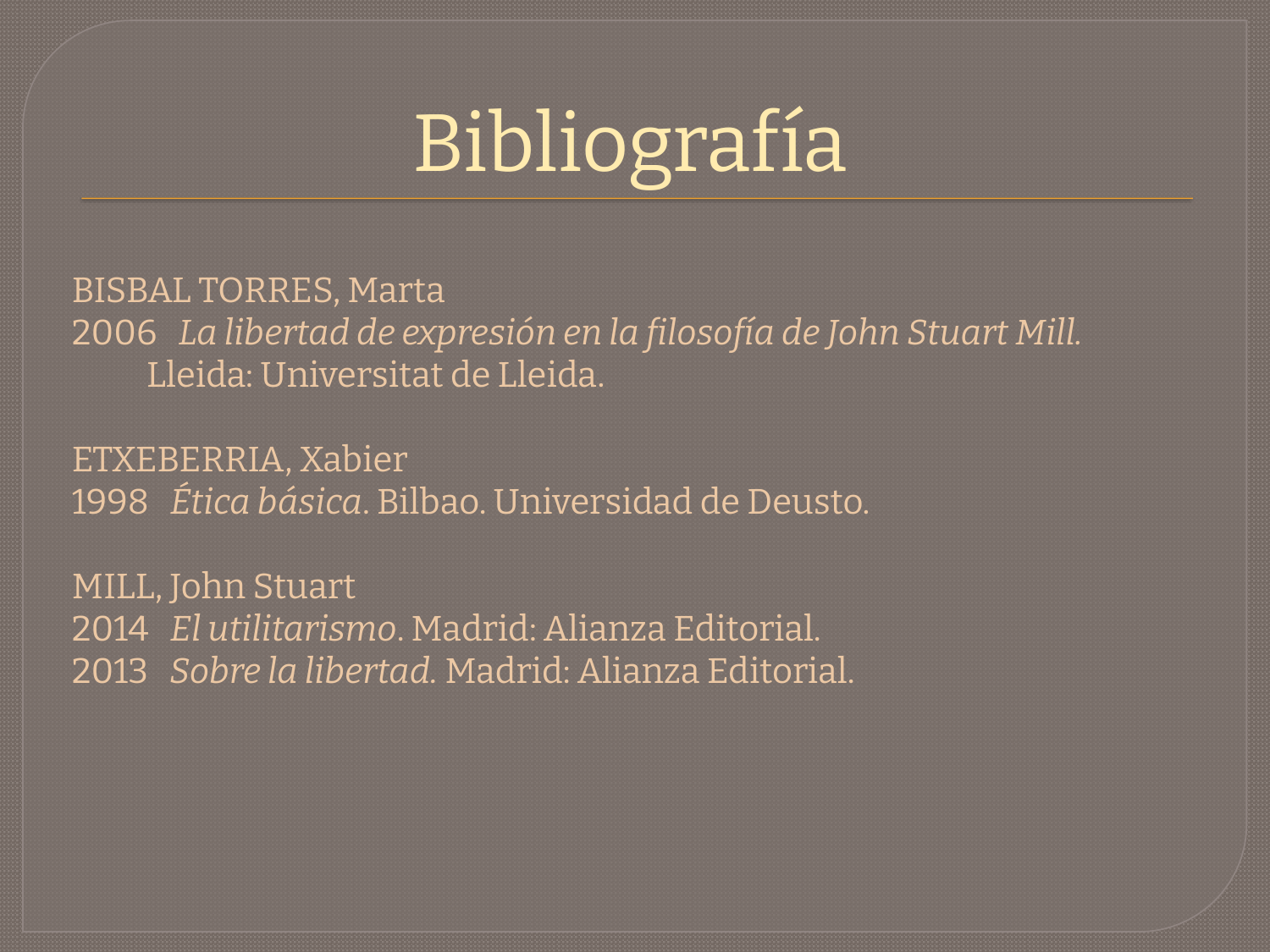

# Bibliografía

BISBAL TORRES, Marta
2006   La libertad de expresión en la filosofía de John Stuart Mill.
           Lleida: Universitat de Lleida.

ETXEBERRIA, Xabier
1998   Ética básica. Bilbao. Universidad de Deusto.

MILL, John Stuart
2014   El utilitarismo. Madrid: Alianza Editorial.
2013   Sobre la libertad. Madrid: Alianza Editorial.